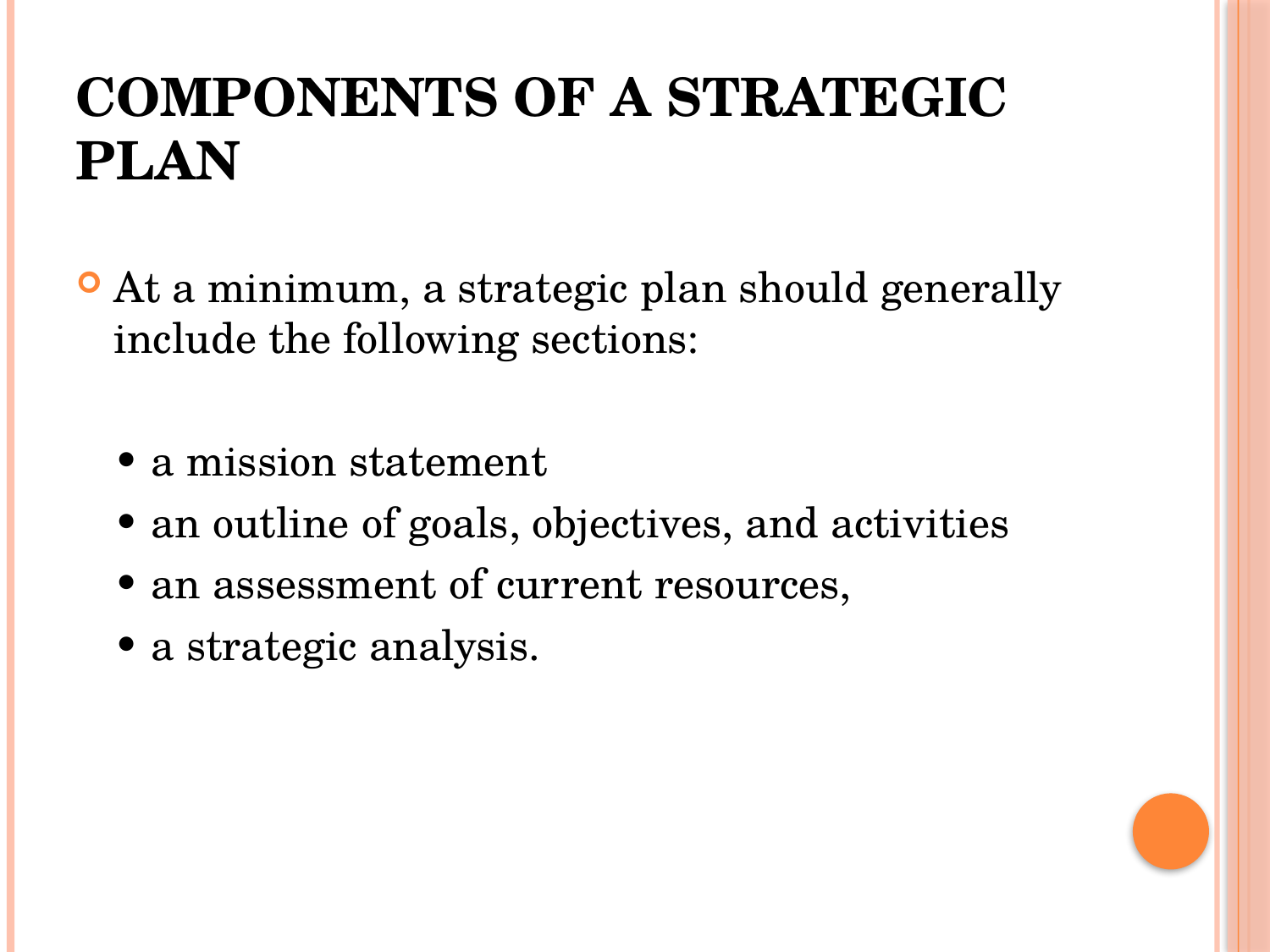

# Components of a Strategic Plan
At a minimum, a strategic plan should generally include the following sections:

	• a mission statement
	• an outline of goals, objectives, and activities
	• an assessment of current resources,
	• a strategic analysis.